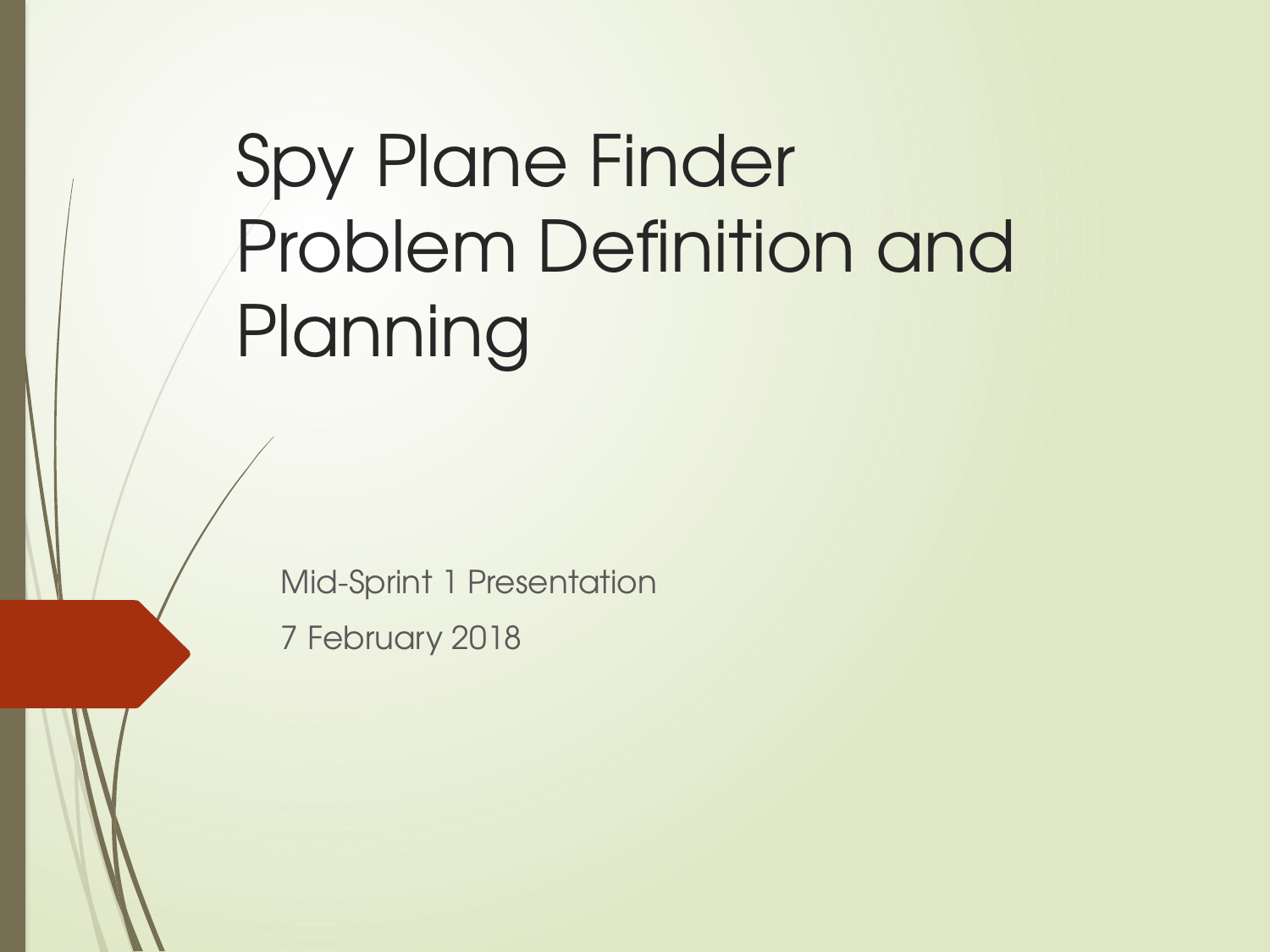

# Spy Plane Finder                 Problem Definition and Planning
Mid-Sprint 1 Presentation
7 February 2018